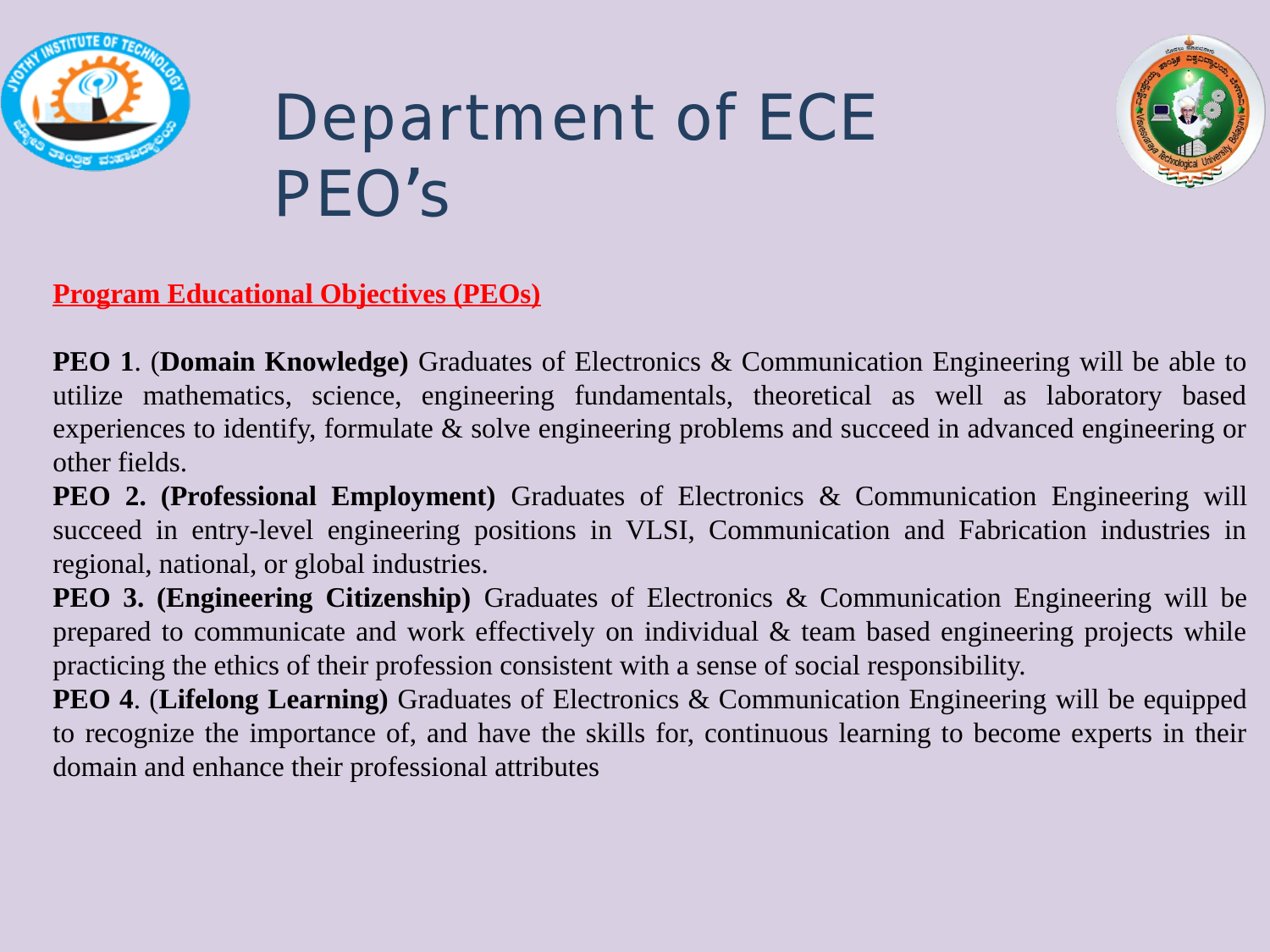

# Department of ECE PEO’s
Program Educational Objectives (PEOs)

PEO 1. (Domain Knowledge) Graduates of Electronics & Communication Engineering will be able to utilize mathematics, science, engineering fundamentals, theoretical as well as laboratory based experiences to identify, formulate & solve engineering problems and succeed in advanced engineering or other fields.
PEO 2. (Professional Employment) Graduates of Electronics & Communication Engineering will succeed in entry-level engineering positions in VLSI, Communication and Fabrication industries in regional, national, or global industries.
PEO 3. (Engineering Citizenship) Graduates of Electronics & Communication Engineering will be prepared to communicate and work effectively on individual & team based engineering projects while practicing the ethics of their profession consistent with a sense of social responsibility.
PEO 4. (Lifelong Learning) Graduates of Electronics & Communication Engineering will be equipped to recognize the importance of, and have the skills for, continuous learning to become experts in their domain and enhance their professional attributes